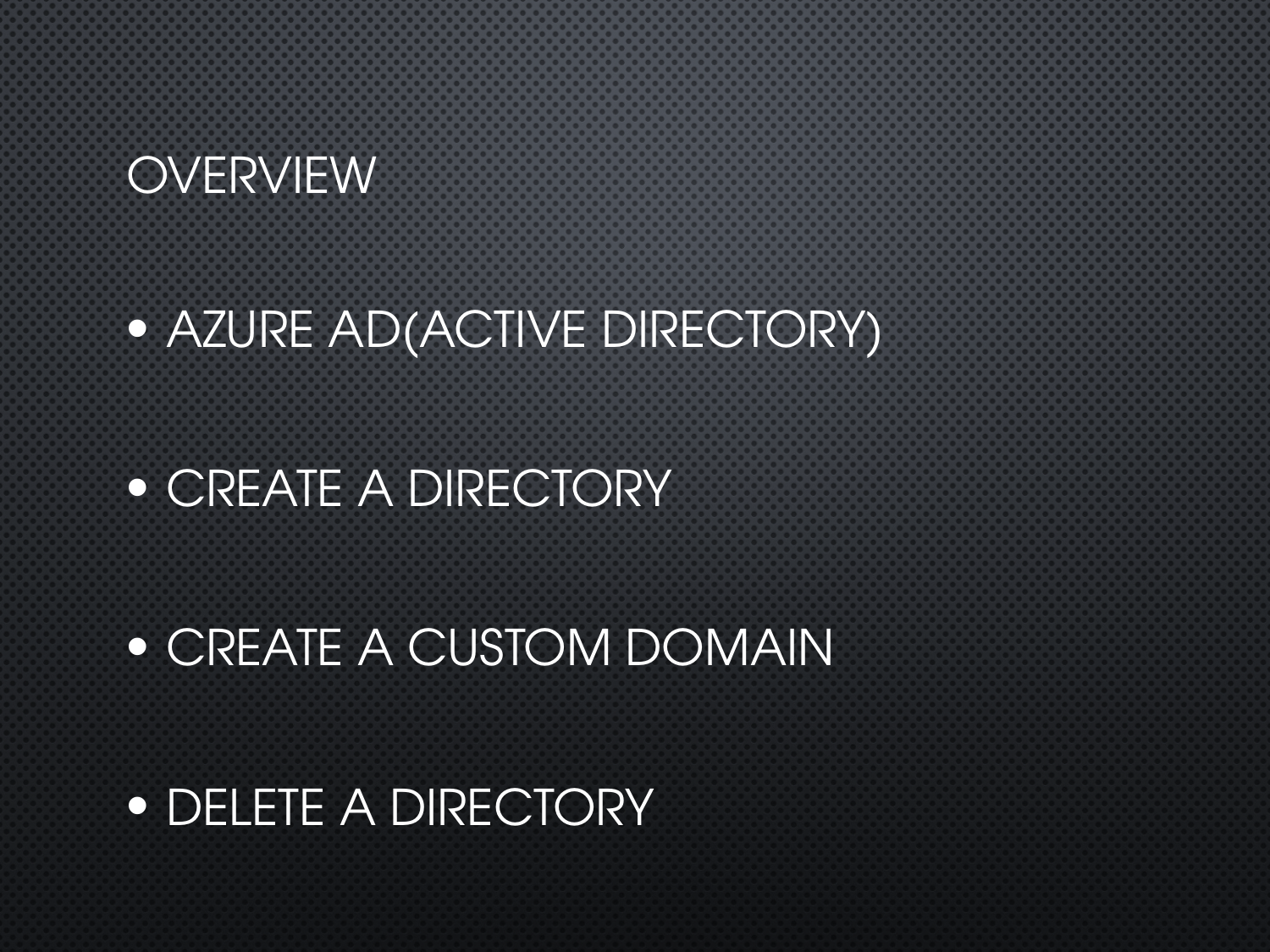

# Overview
Azure AD(Active Directory)

Create a Directory

Create a Custom Domain

Delete a Directory